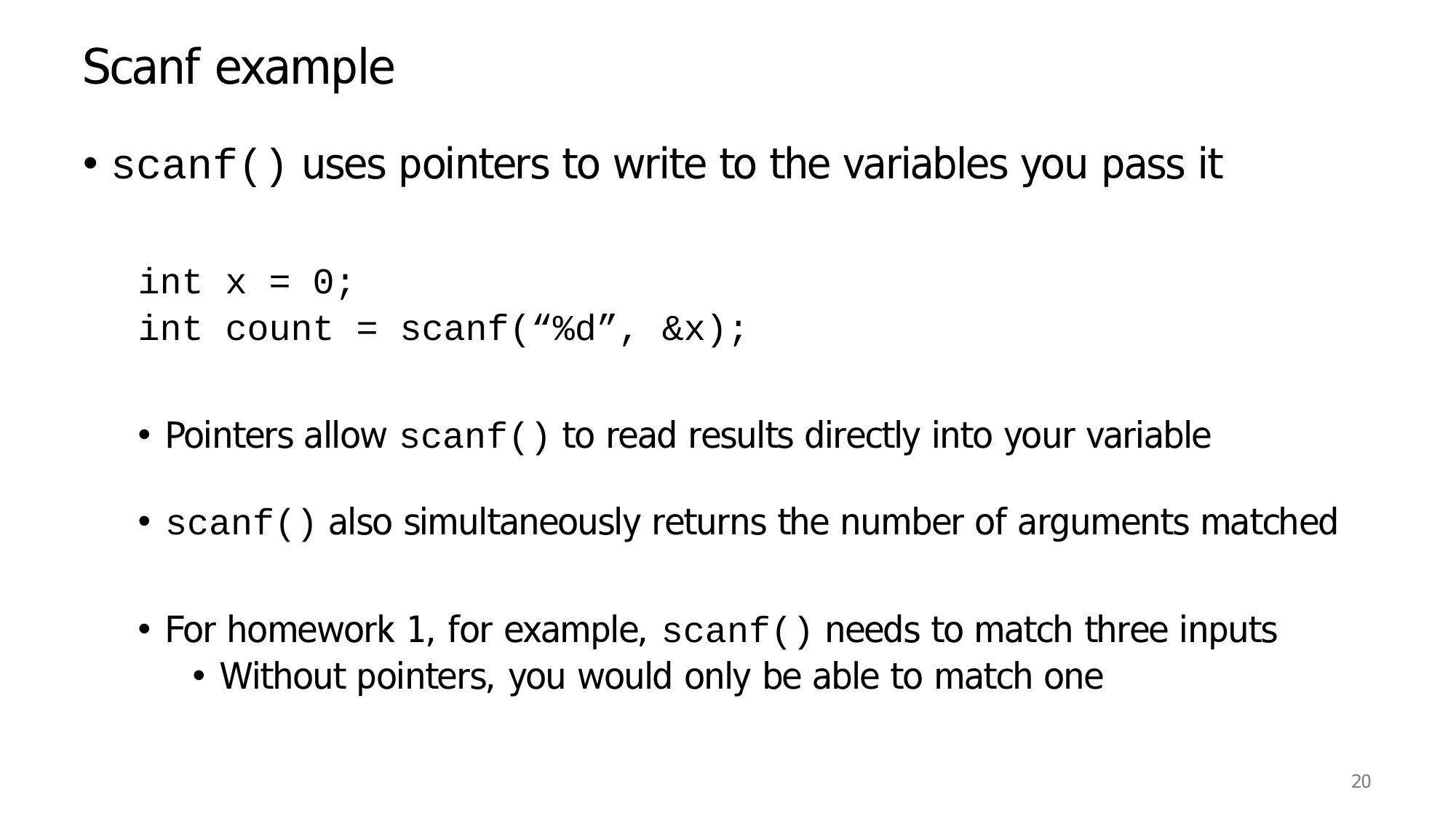

# Scanf example
scanf() uses pointers to write to the variables you pass it

int x = 0;
int count = scanf(“%d”, &x);

Pointers allow scanf() to read results directly into your variable
scanf() also simultaneously returns the number of arguments matched

For homework 1, for example, scanf() needs to match three inputs
Without pointers, you would only be able to match one
20